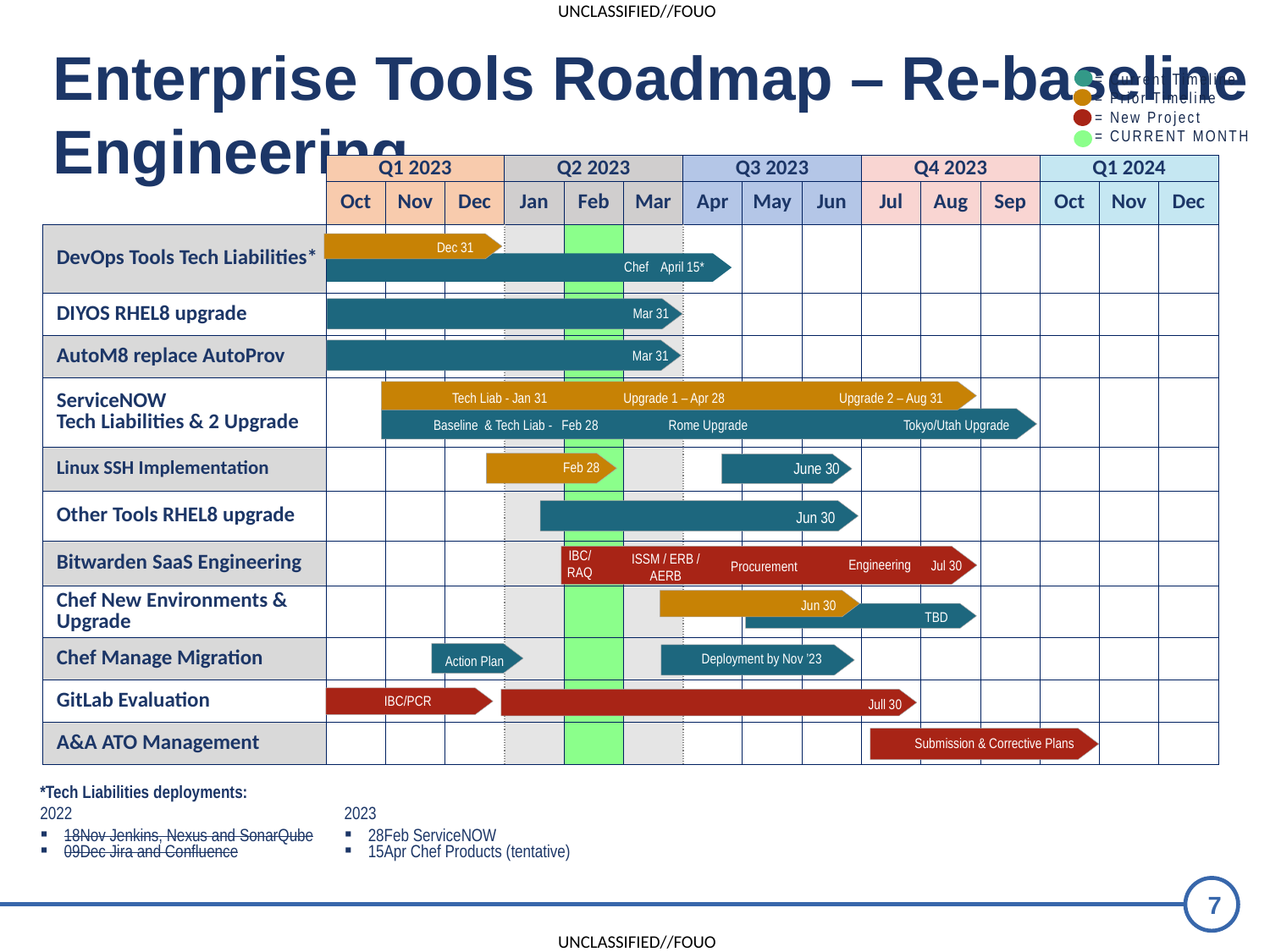

Enterprise Tools Roadmap – Re-baseline Engineering
= Current Timeline
= Prior Timeline
= New Project
= CURRENT MONTH

|  | Q1 2023 |  |  | Q2 2023 |  |  | Q3 2023 |  |  | Q4 2023 |  |  | Q1 2024 |  |  |
| --- | --- | --- | --- | --- | --- | --- | --- | --- | --- | --- | --- | --- | --- | --- | --- |
|  | Oct | Nov | Dec | Jan | Feb | Mar | Apr | May | Jun | Jul | Aug | Sep | Oct | Nov | Dec |
| DevOps Tools Tech Liabilities\* |  |  |  |  |  |  |  |  |  |  |  |  |  |  |  |
| DIYOS RHEL8 upgrade |  |  |  |  |  |  |  |  |  |  |  |  |  |  |  |
| AutoM8 replace AutoProv |  |  |  |  |  |  |  |  |  |  |  |  |  |  |  |
| ServiceNOW Tech Liabilities & 2 Upgrade |  |  |  |  |  |  |  |  |  |  |  |  |  |  |  |
| Linux SSH Implementation |  |  |  |  |  |  |  |  |  |  |  |  |  |  |  |
| Other Tools RHEL8 upgrade |  |  |  |  |  |  |  |  |  |  |  |  |  |  |  |
| Bitwarden SaaS Engineering |  |  |  |  |  |  |  |  |  |  |  |  |  |  |  |
| Chef New Environments & Upgrade |  |  |  |  |  |  |  |  |  |  |  |  |  |  |  |
| Chef Manage Migration |  |  |  |  |  |  |  |  |  |  |  |  |  |  |  |
| GitLab Evaluation |  |  |  |  |  |  |  |  |  |  |  |  |  |  |  |
| A&A ATO Management |  |  |  |  |  |  |  |  |  |  |  |  |  |  |  |

Dec 31

April 15*
Chef

 Mar 31

Mar 31
Tech Liab - Jan 31                        Upgrade 1 – Apr 28                                    Upgrade 2 – Aug 31

     Baseline  & Tech Liab -   Feb 28                      Rome Upgrade                                                 Tokyo/Utah Upgrade
June 30

Feb 28

Jun 30
IBC/RAQ
Jul 30

ISSM / ERB / AERB
Engineering
Procurement
Jun 30

TBD

Deployment by Nov ’23

Action Plan
IBC/PCR

Jull 30

Submission & Corrective Plans

| \*Tech Liabilities deployments: |  |
| --- | --- |
| 2022 | 2023 |
| 18Nov Jenkins, Nexus and SonarQube 09Dec Jira and Confluence | 28Feb ServiceNOW 15Apr Chef Products (tentative) |

7